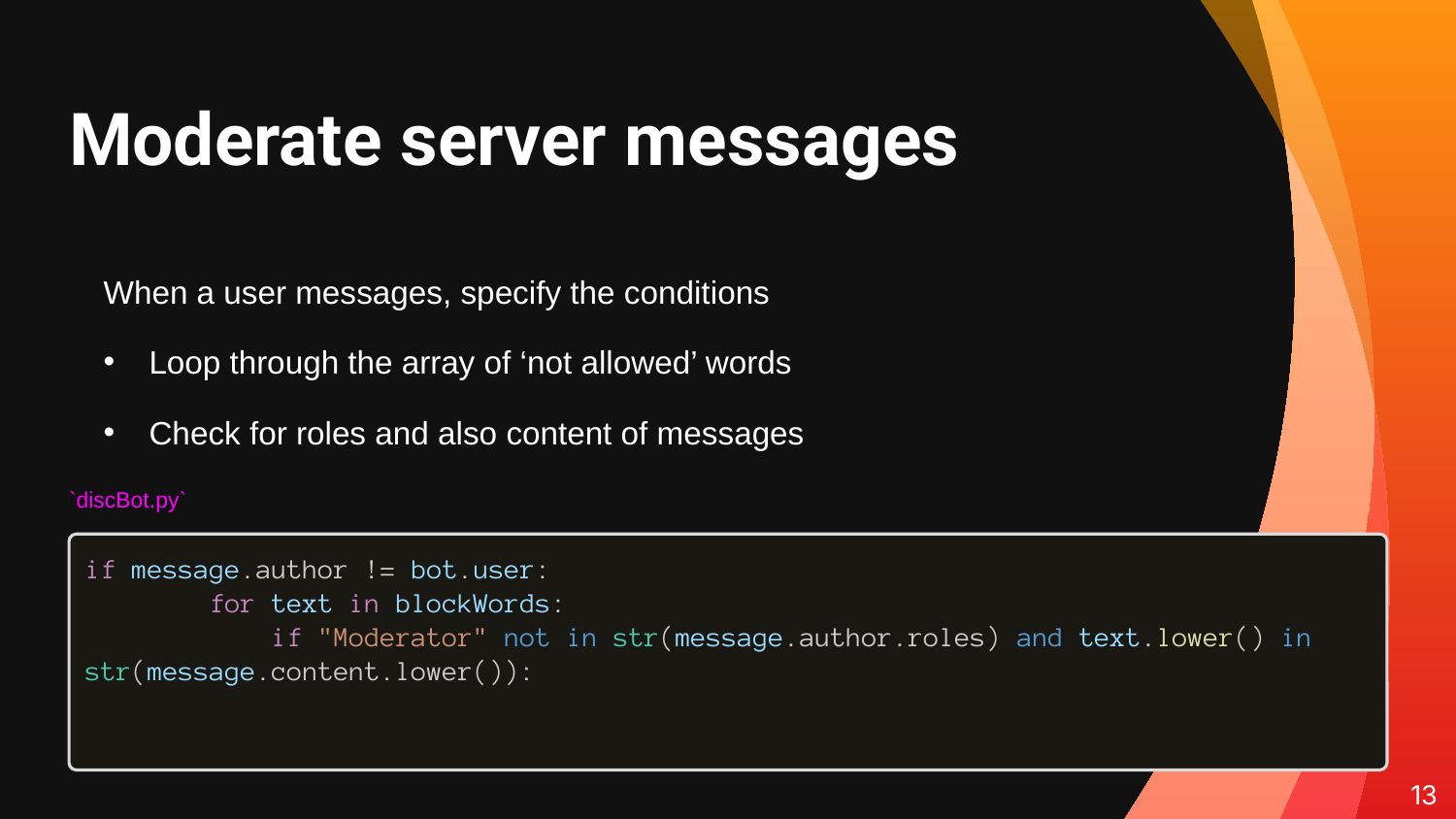

# Moderate server messages
When a user messages, specify the conditions
Loop through the array of ‘not allowed’ words
Check for roles and also content of messages

`discBot.py`
if message.author != bot.user:
        for text in blockWords:
            if "Moderator" not in str(message.author.roles) and text.lower() in str(message.content.lower()):

13